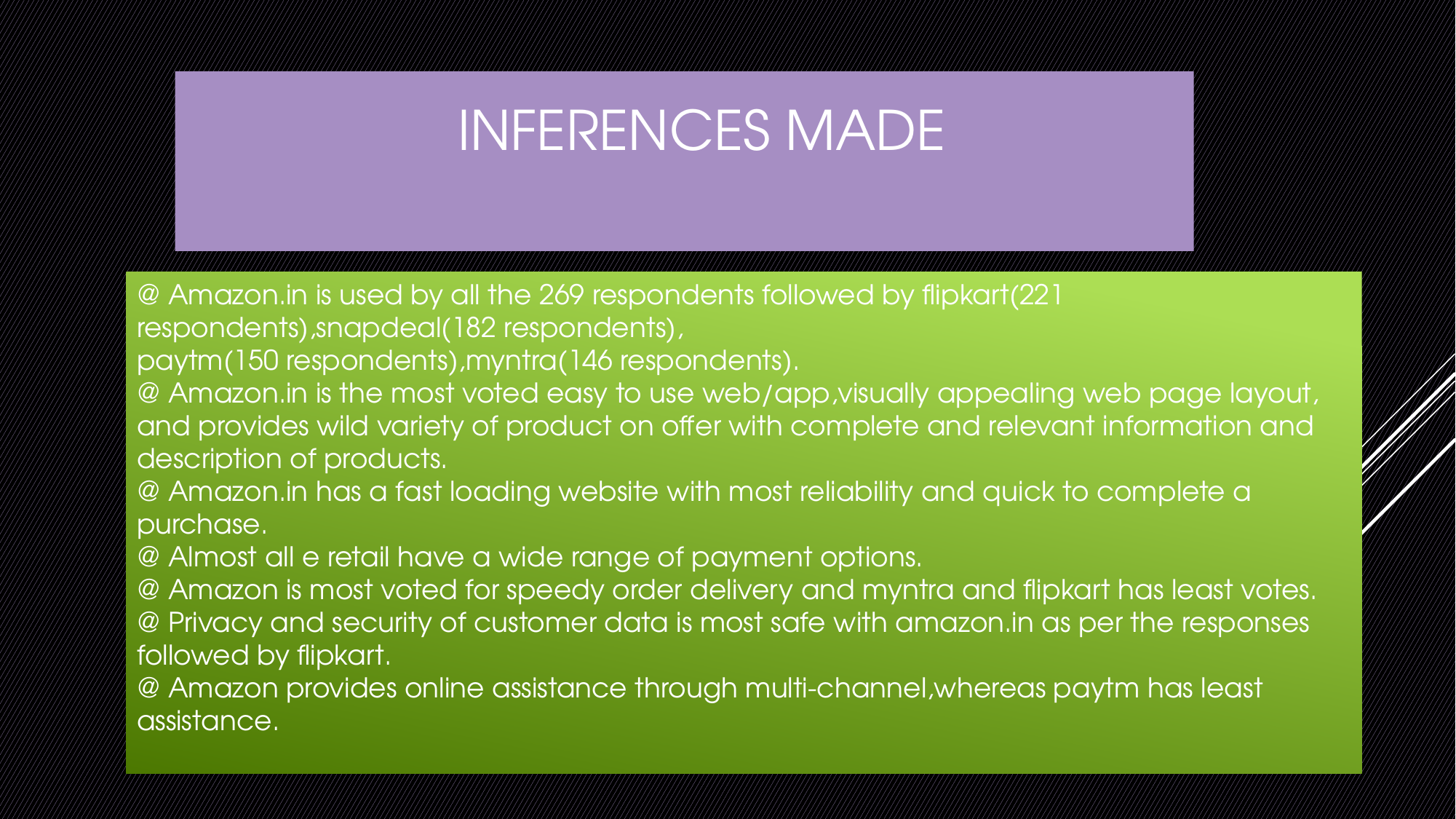

# INFEREnces made
@ Amazon.in is used by all the 269 respondents followed by flipkart(221 respondents),snapdeal(182 respondents),
paytm(150 respondents),myntra(146 respondents).
@ Amazon.in is the most voted easy to use web/app,visually appealing web page layout,
and provides wild variety of product on offer with complete and relevant information and description of products.
@ Amazon.in has a fast loading website with most reliability and quick to complete a purchase.
@ Almost all e retail have a wide range of payment options.
@ Amazon is most voted for speedy order delivery and myntra and flipkart has least votes.
@ Privacy and security of customer data is most safe with amazon.in as per the responses followed by flipkart.
@ Amazon provides online assistance through multi-channel,whereas paytm has least assistance.